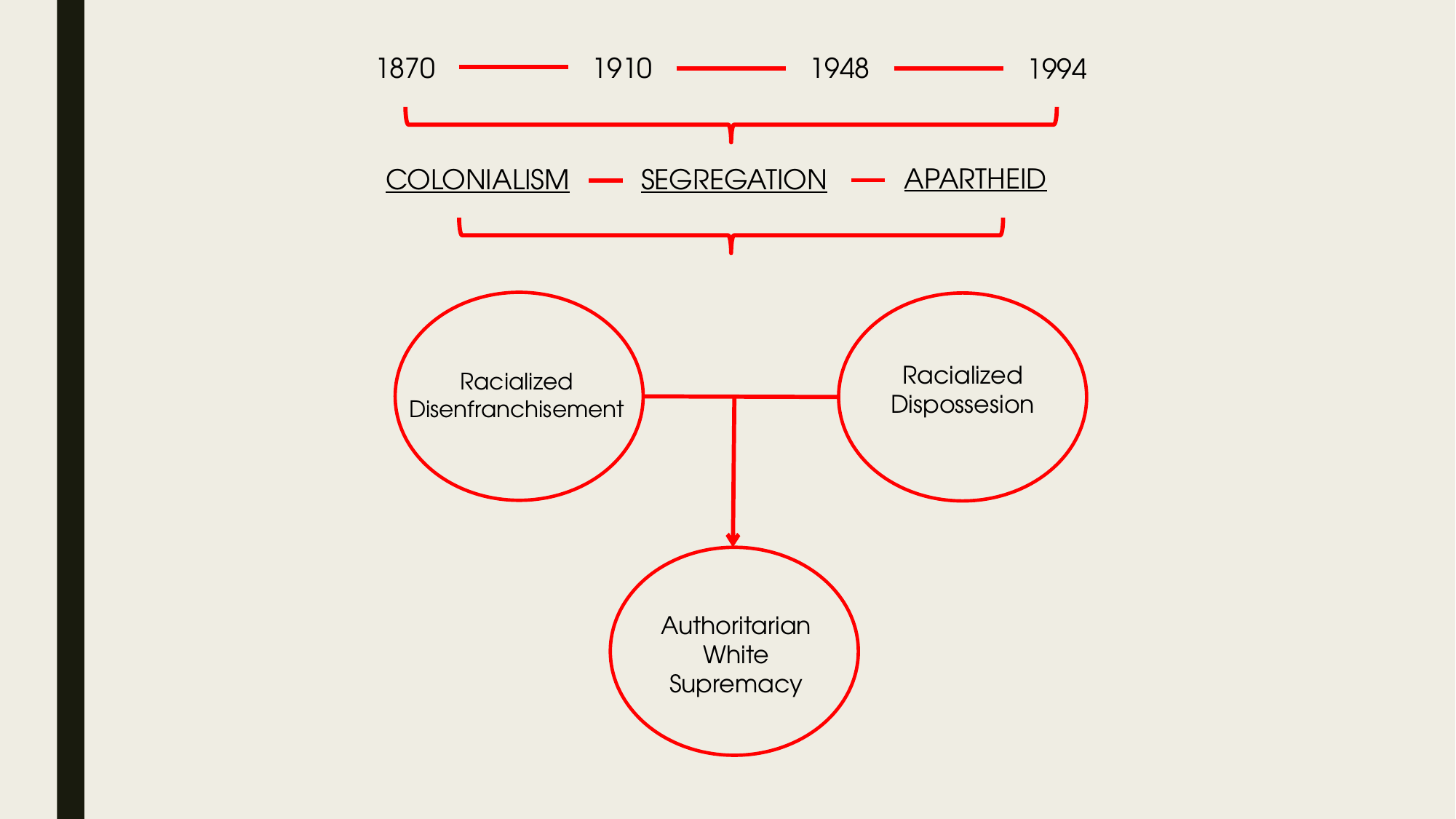

1870
1910
1948
1994
APARTHEID
COLONIALISM
SEGREGATION

Racialized
Dispossesion
Racialized
Disenfranchisement

Authoritarian
White Supremacy